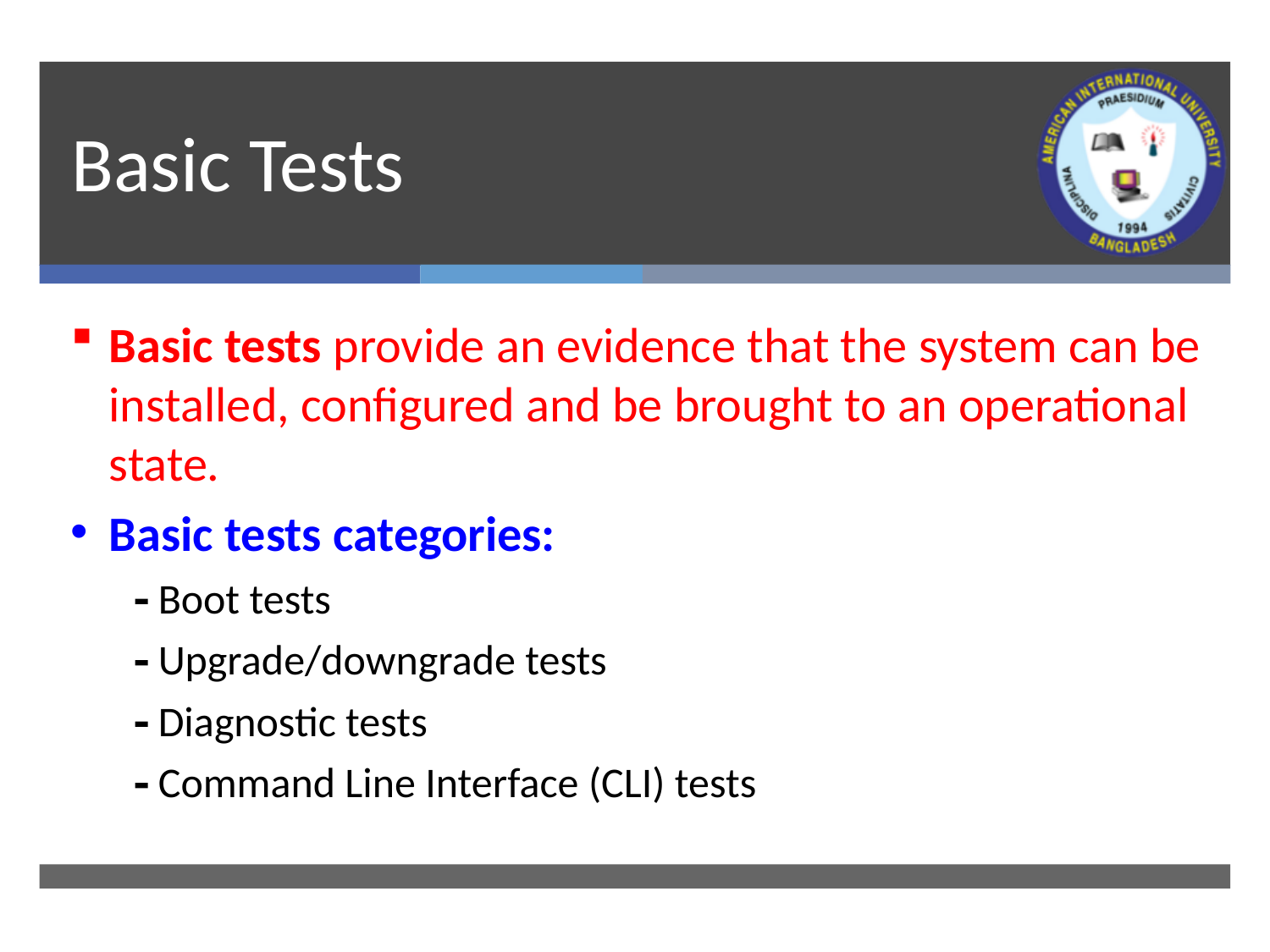

# Basic Tests
Basic tests provide an evidence that the system can be installed, configured and be brought to an operational state.
Basic tests categories:
− Boot tests
− Upgrade/downgrade tests
− Diagnostic tests
− Command Line Interface (CLI) tests